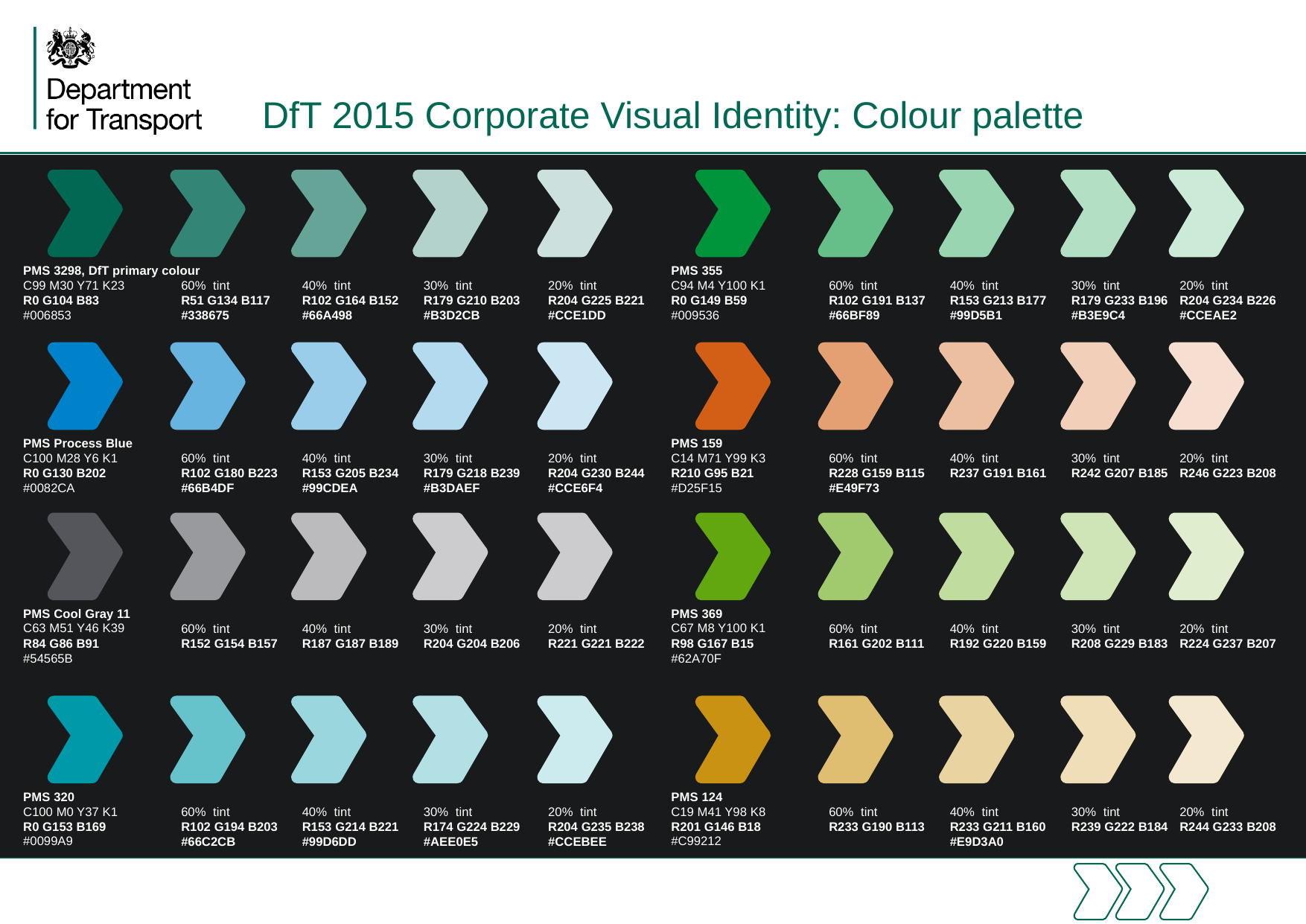

# DfT 2015 Corporate Visual Identity: Colour palette

PMS 3298, DfT primary colour
C99 M30 Y71 K23
R0 G104 B83
#006853
PMS 355
C94 M4 Y100 K1
R0 G149 B59
#009536
60%  tint
R51 G134 B117
#338675
40%  tint
R102 G164 B152
#66A498
30%  tint
R179 G210 B203
#B3D2CB
20%  tint
R204 G225 B221
#CCE1DD
60%  tint
R102 G191 B137
#66BF89
40%  tint
R153 G213 B177
#99D5B1
30%  tint
R179 G233 B196
#B3E9C4
20%  tint
R204 G234 B226
#CCEAE2

PMS Process Blue
C100 M28 Y6 K1
R0 G130 B202
#0082CA
PMS 159
C14 M71 Y99 K3
R210 G95 B21
#D25F15
60%  tint
R102 G180 B223
#66B4DF
40%  tint
R153 G205 B234
#99CDEA
30%  tint
R179 G218 B239
#B3DAEF
20%  tint
R204 G230 B244
#CCE6F4
60%  tint
R228 G159 B115
#E49F73
40%  tint
R237 G191 B161
30%  tint
R242 G207 B185
20%  tint
R246 G223 B208

PMS Cool Gray 11
C63 M51 Y46 K39
R84 G86 B91
#54565B
PMS 369
C67 M8 Y100 K1
R98 G167 B15
#62A70F
60%  tint
R152 G154 B157
40%  tint
R187 G187 B189
30%  tint
R204 G204 B206
20%  tint
R221 G221 B222
60%  tint
R161 G202 B111
40%  tint
R192 G220 B159
30%  tint
R208 G229 B183
20%  tint
R224 G237 B207

PMS 320
C100 M0 Y37 K1
R0 G153 B169
#0099A9
PMS 124
C19 M41 Y98 K8
R201 G146 B18
#C99212
60%  tint
R102 G194 B203
#66C2CB
40%  tint
R153 G214 B221
#99D6DD
30%  tint
R174 G224 B229
#AEE0E5
20%  tint
R204 G235 B238
#CCEBEE
60%  tint
R233 G190 B113
40%  tint
R233 G211 B160
#E9D3A0
30%  tint
R239 G222 B184
20%  tint
R244 G233 B208